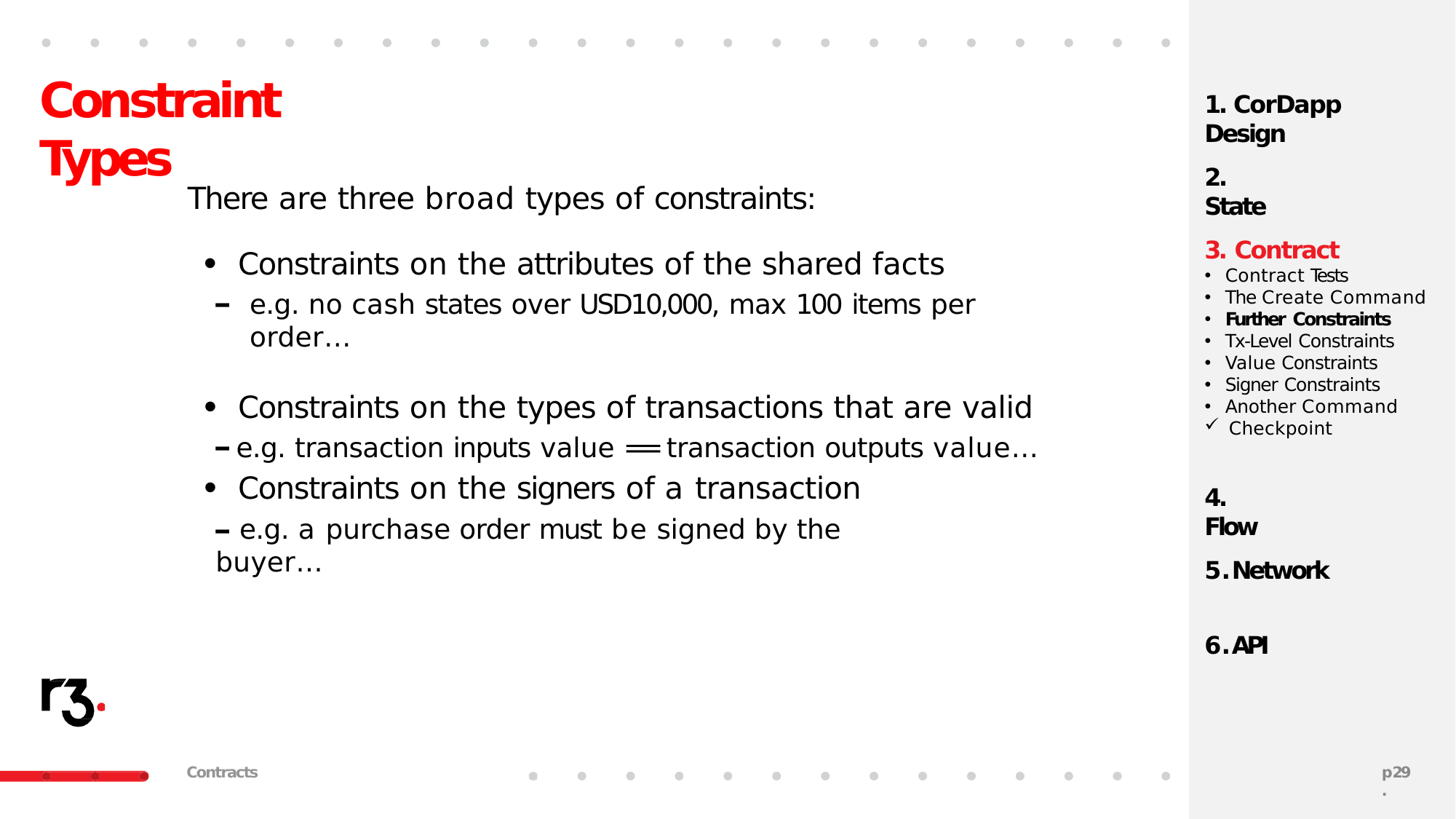

# Constraint Types
1. CorDapp Design
There are three broad types of constraints:
Constraints on the attributes of the shared facts
e.g. no cash states over USD10,000, max 100 items per order…

Constraints on the types of transactions that are valid
e.g. transaction inputs value == transaction outputs value…
2. State
3. Contract
Contract Tests
The Create Command
Further Constraints
Tx-Level Constraints
Value Constraints
Signer Constraints
Another Command
Checkpoint
Constraints on the signers of a transaction
– e.g. a purchase order must be signed by the buyer…
4. Flow
Network

API
Contracts
p29.